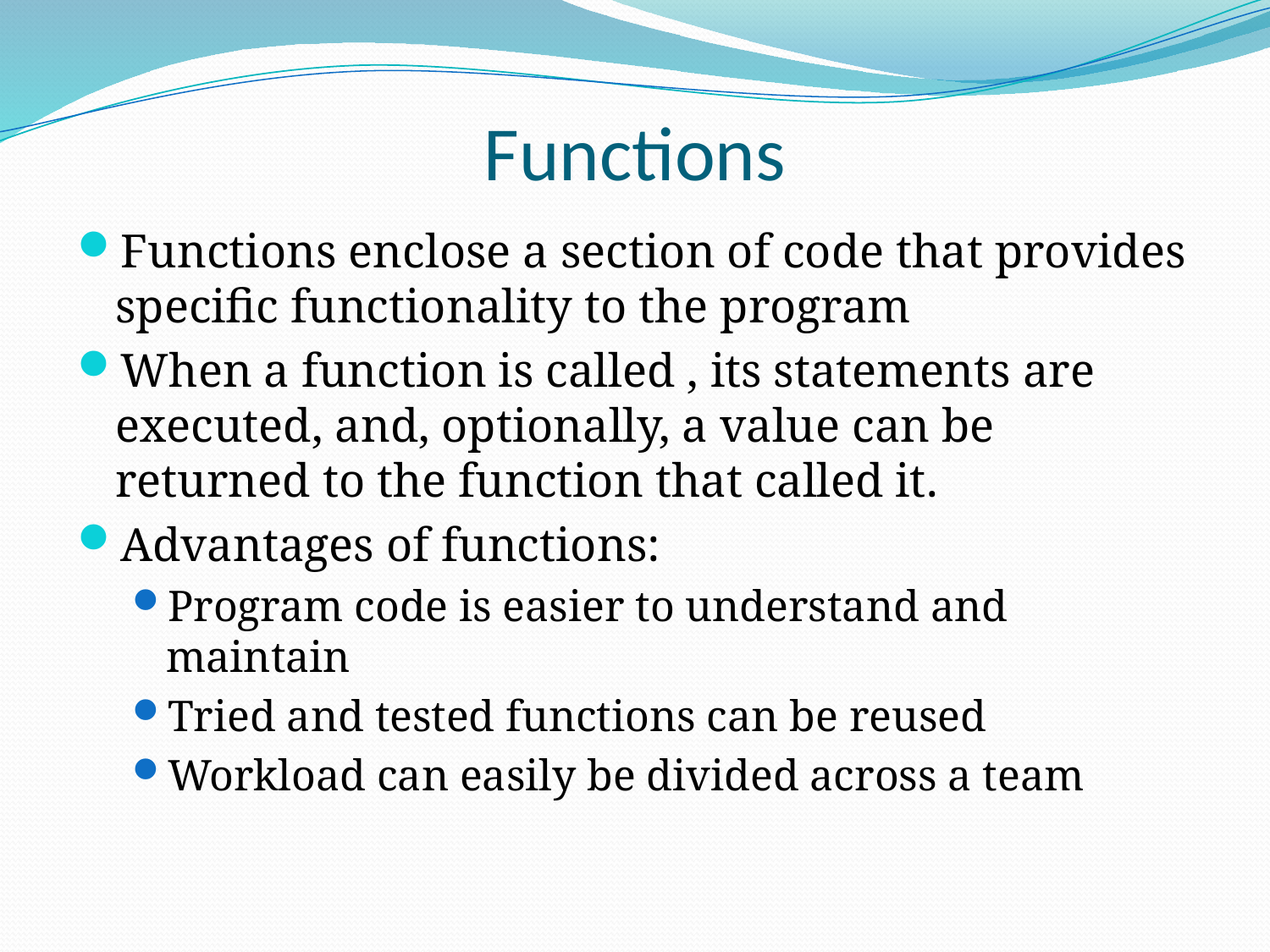

# Functions
Functions enclose a section of code that provides specific functionality to the program
When a function is called , its statements are executed, and, optionally, a value can be returned to the function that called it.
Advantages of functions:
Program code is easier to understand and maintain
Tried and tested functions can be reused
Workload can easily be divided across a team